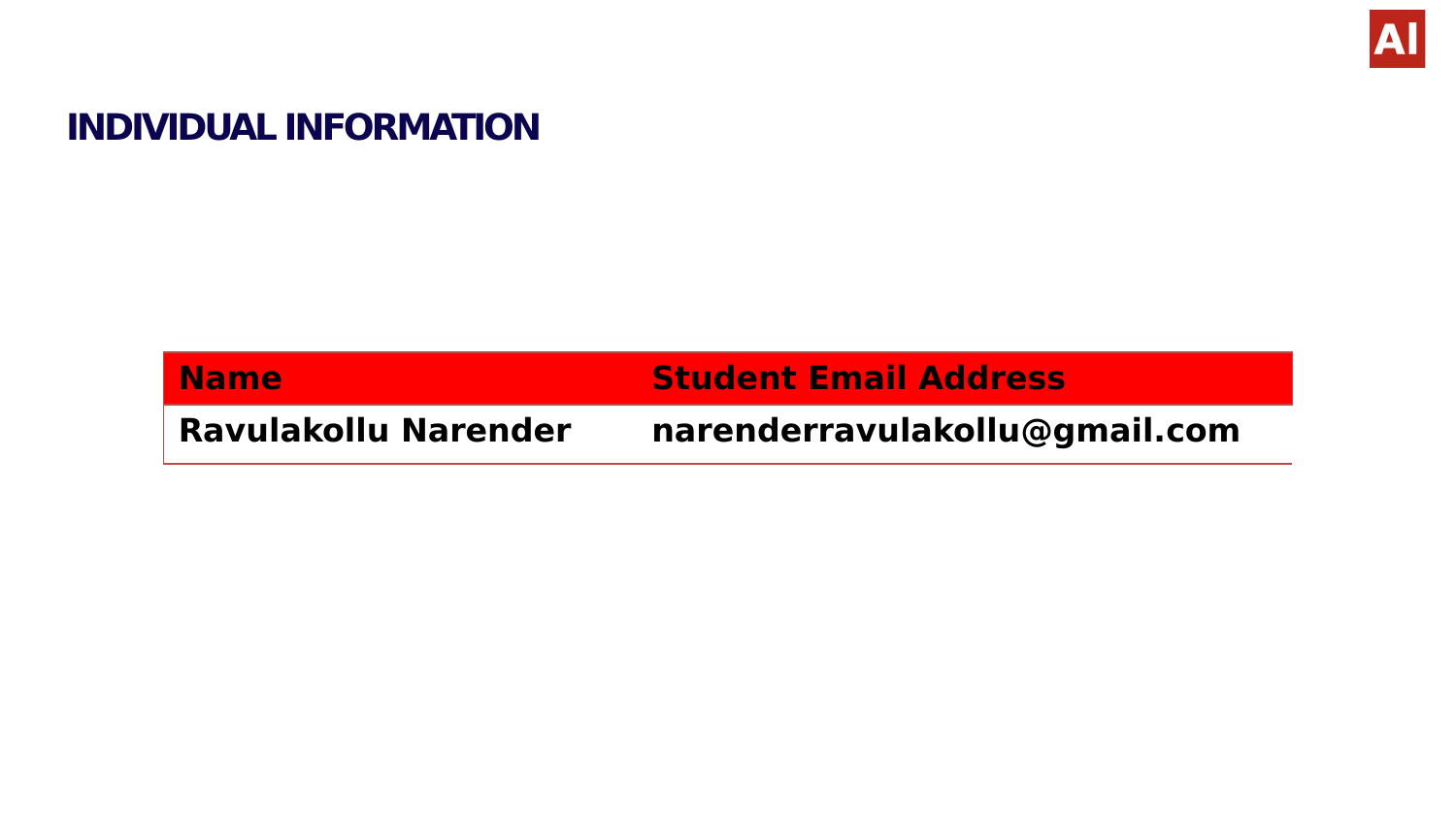

INDIVIDUAL INFORMATION
| Name |  | Student Email Address |
| --- | --- | --- |
| Ravulakollu Narender |  | narenderravulakollu@gmail.com |